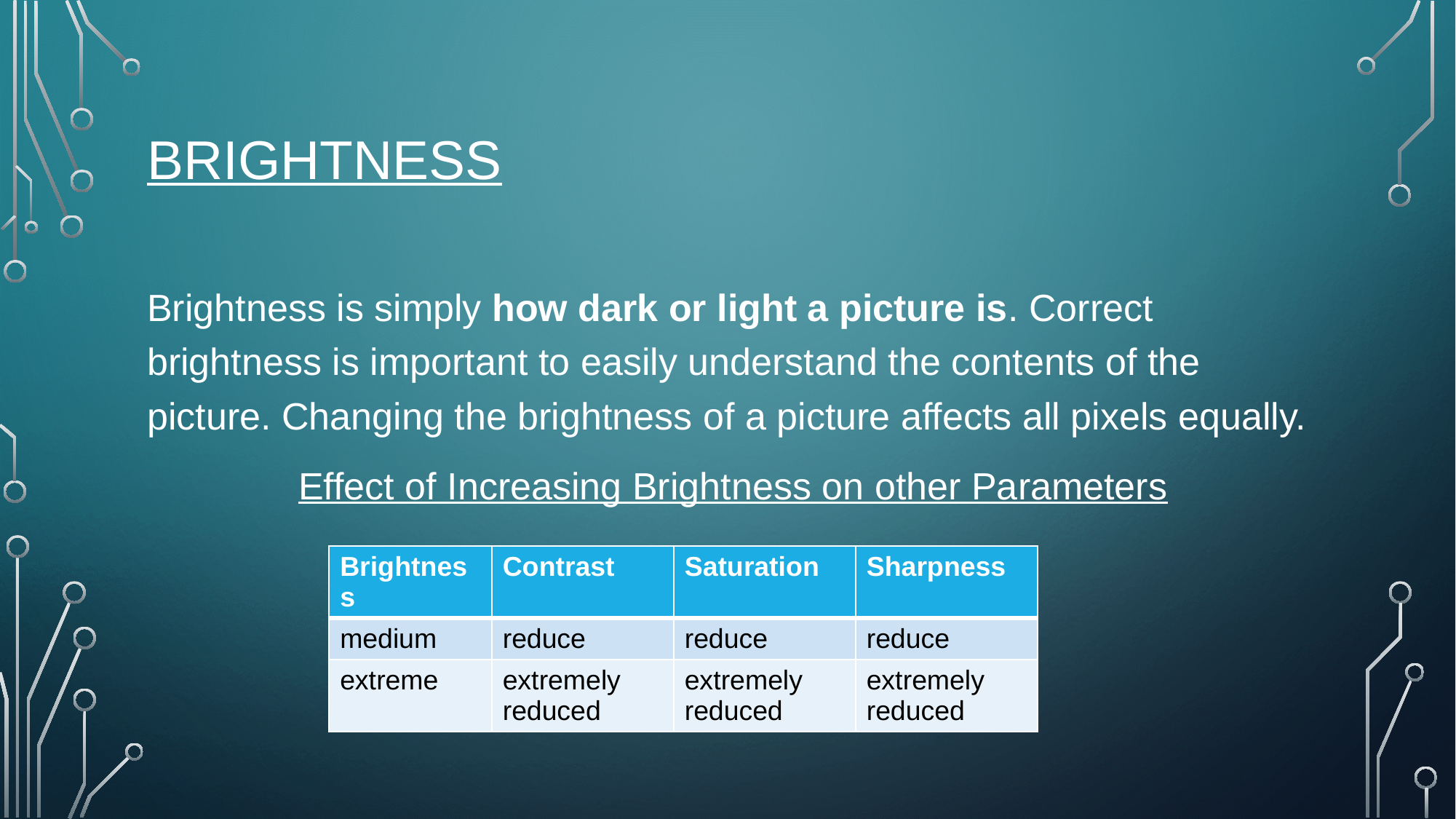

# Brightness
Brightness is simply how dark or light a picture is. Correct brightness is important to easily understand the contents of the picture. Changing the brightness of a picture affects all pixels equally.
	    Effect of Increasing Brightness on other Parameters

| Brightness | Contrast | Saturation | Sharpness |
| --- | --- | --- | --- |
| medium | reduce | reduce | reduce |
| extreme | extremely reduced | extremely reduced | extremely reduced |